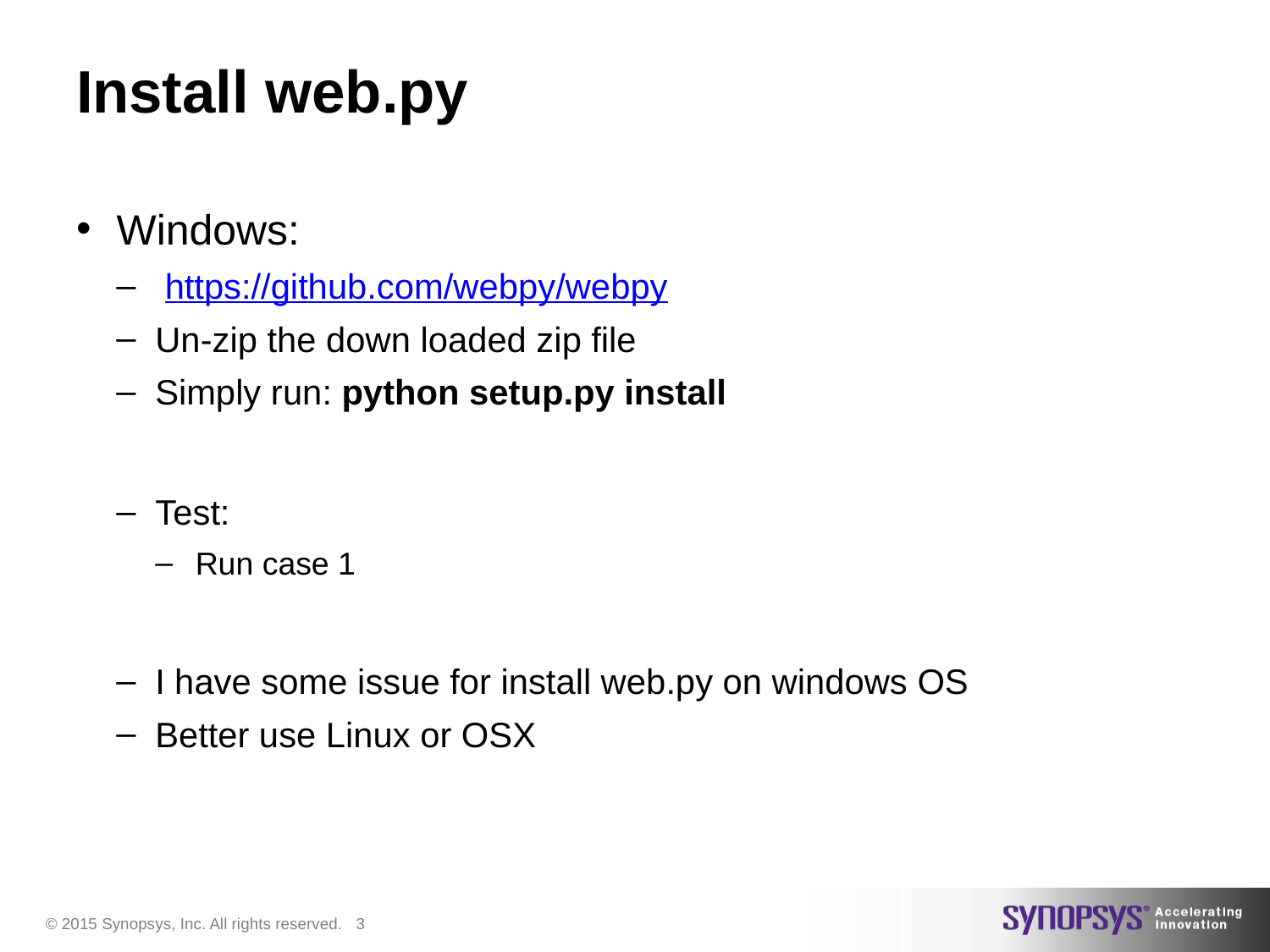

# Install web.py
Windows:
 https://github.com/webpy/webpy
Un-zip the down loaded zip file
Simply run: python setup.py install

Test:
Run case 1

I have some issue for install web.py on windows OS
Better use Linux or OSX